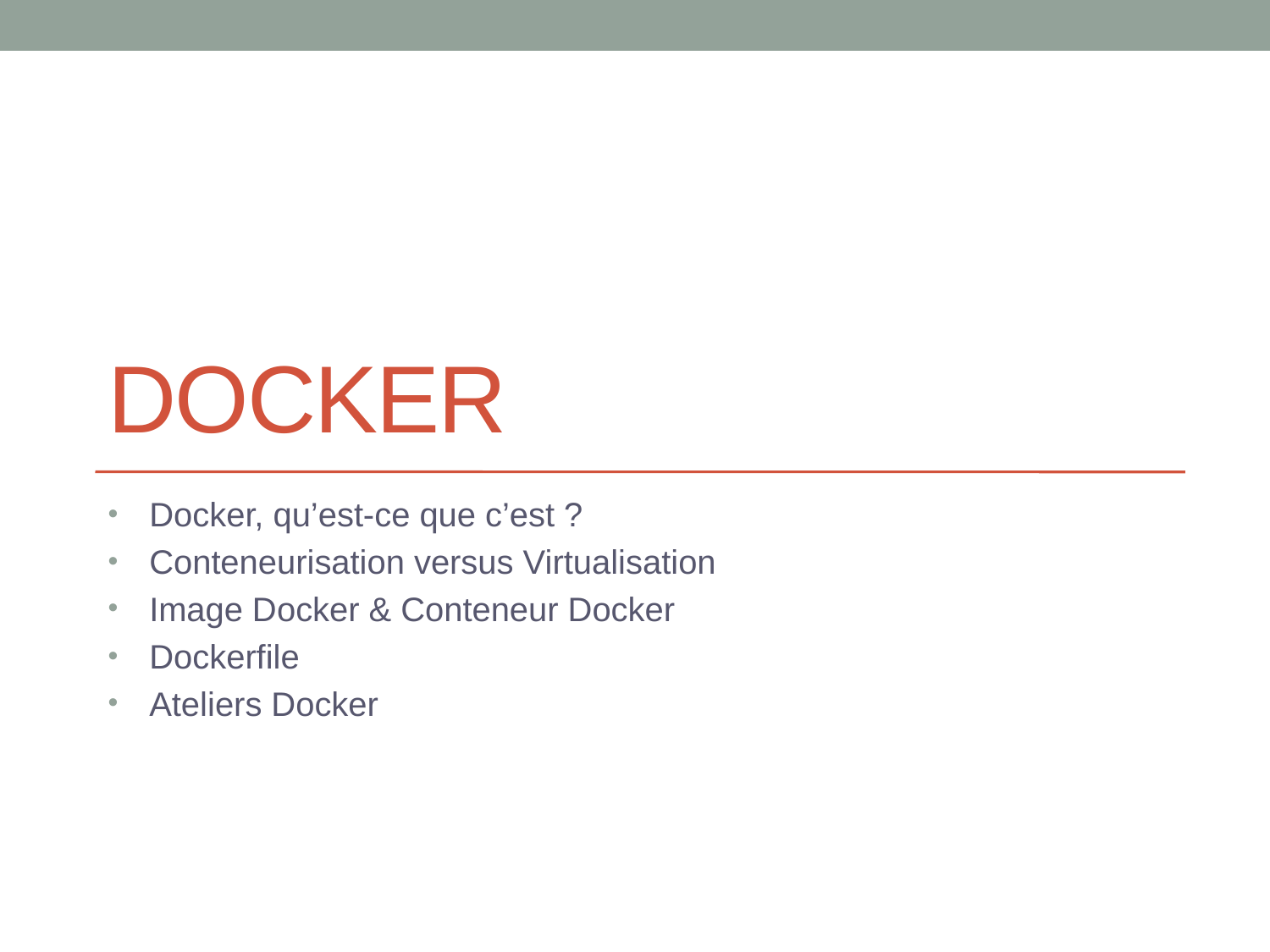

# Docker
Docker, qu’est-ce que c’est ?
Conteneurisation versus Virtualisation
Image Docker & Conteneur Docker
Dockerfile
Ateliers Docker